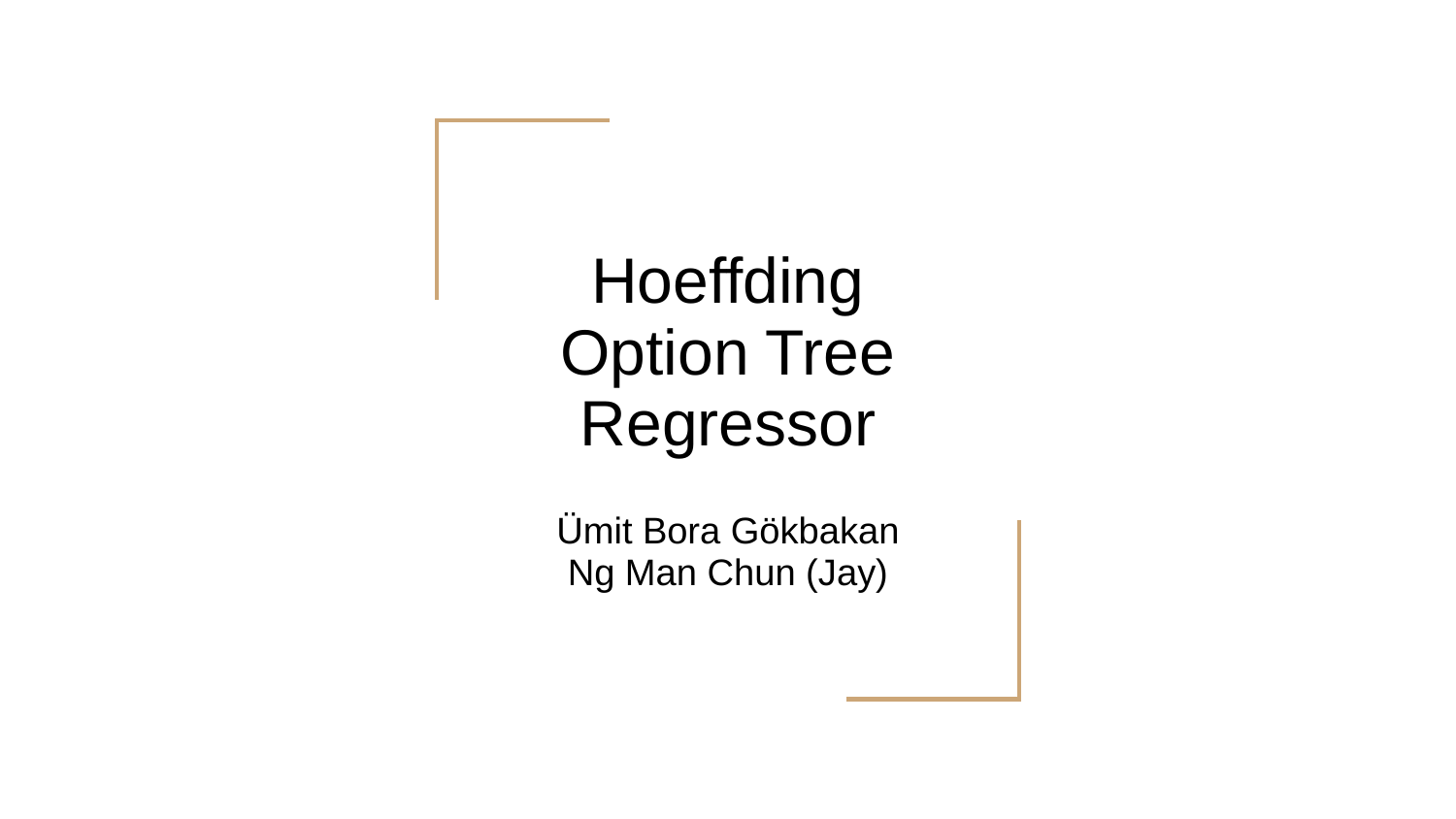

# Hoeffding Option Tree Regressor
Ümit Bora Gökbakan
Ng Man Chun (Jay)